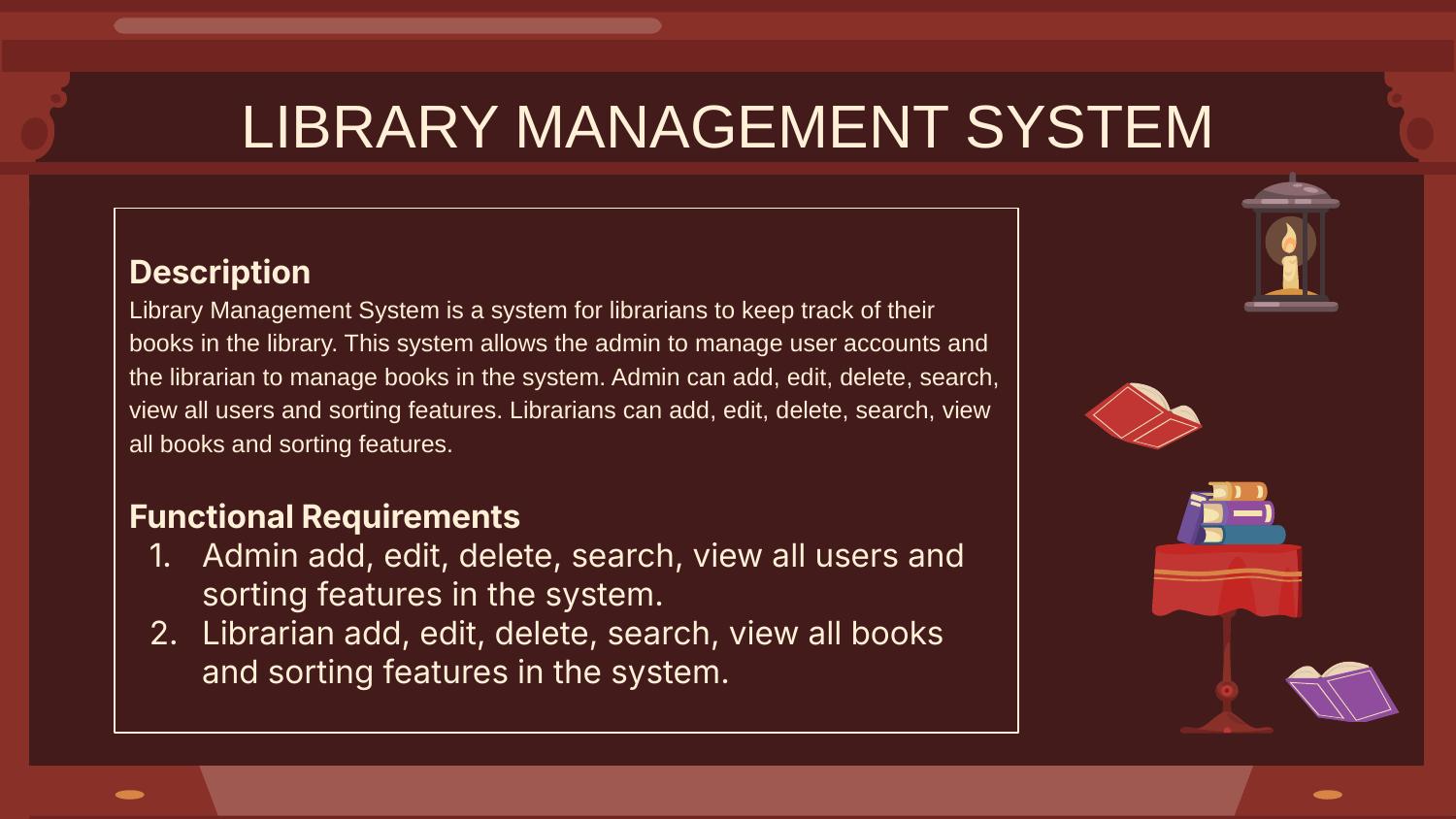

# LIBRARY MANAGEMENT SYSTEM

Description
Library Management System is a system for librarians to keep track of their books in the library. This system allows the admin to manage user accounts and the librarian to manage books in the system. Admin can add, edit, delete, search, view all users and sorting features. Librarians can add, edit, delete, search, view all books and sorting features.

Functional Requirements
Admin add, edit, delete, search, view all users and sorting features in the system.
Librarian add, edit, delete, search, view all books and sorting features in the system.